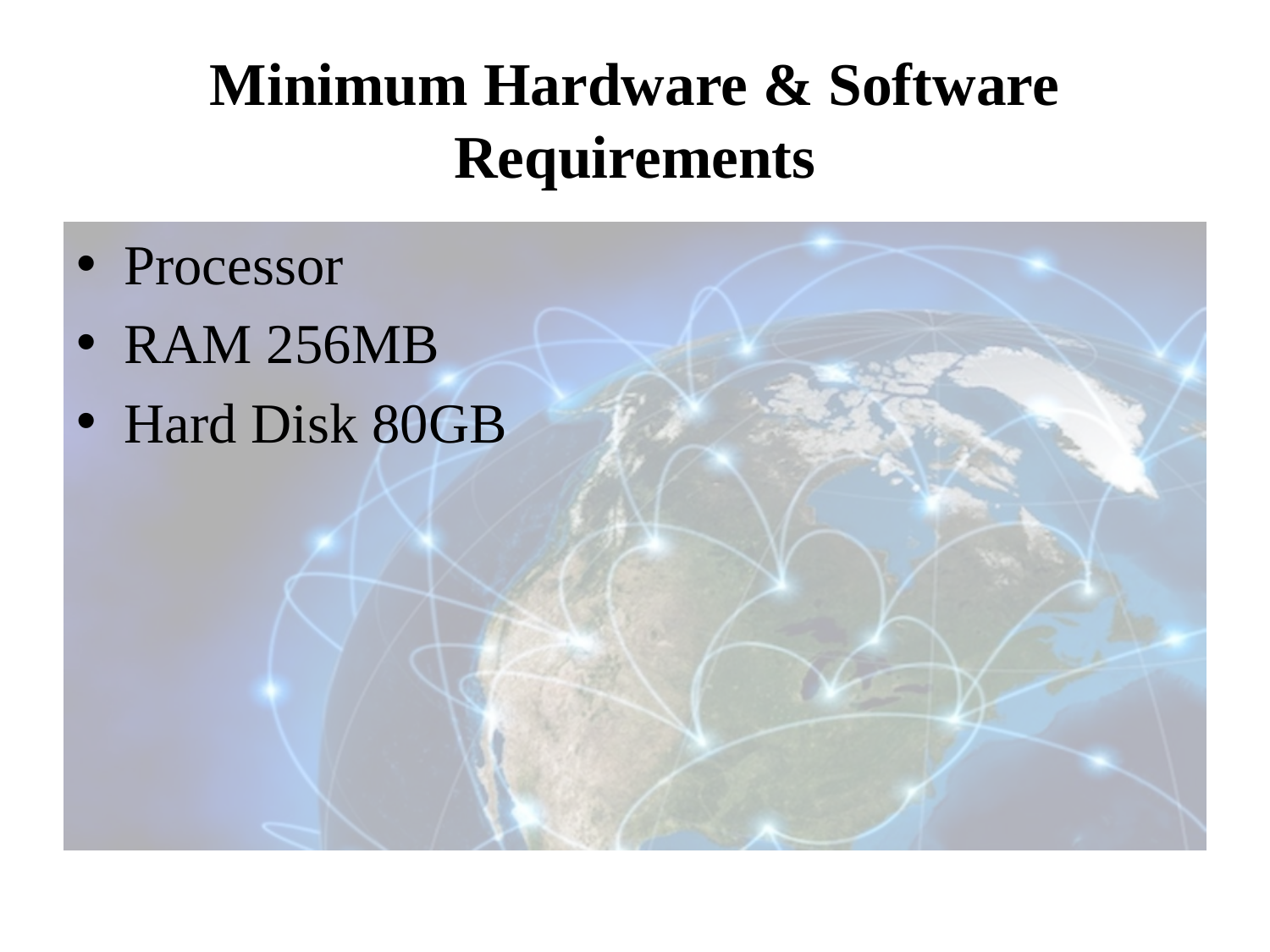

# Minimum Hardware & Software Requirements
Processor
RAM 256MB
Hard Disk 80GB